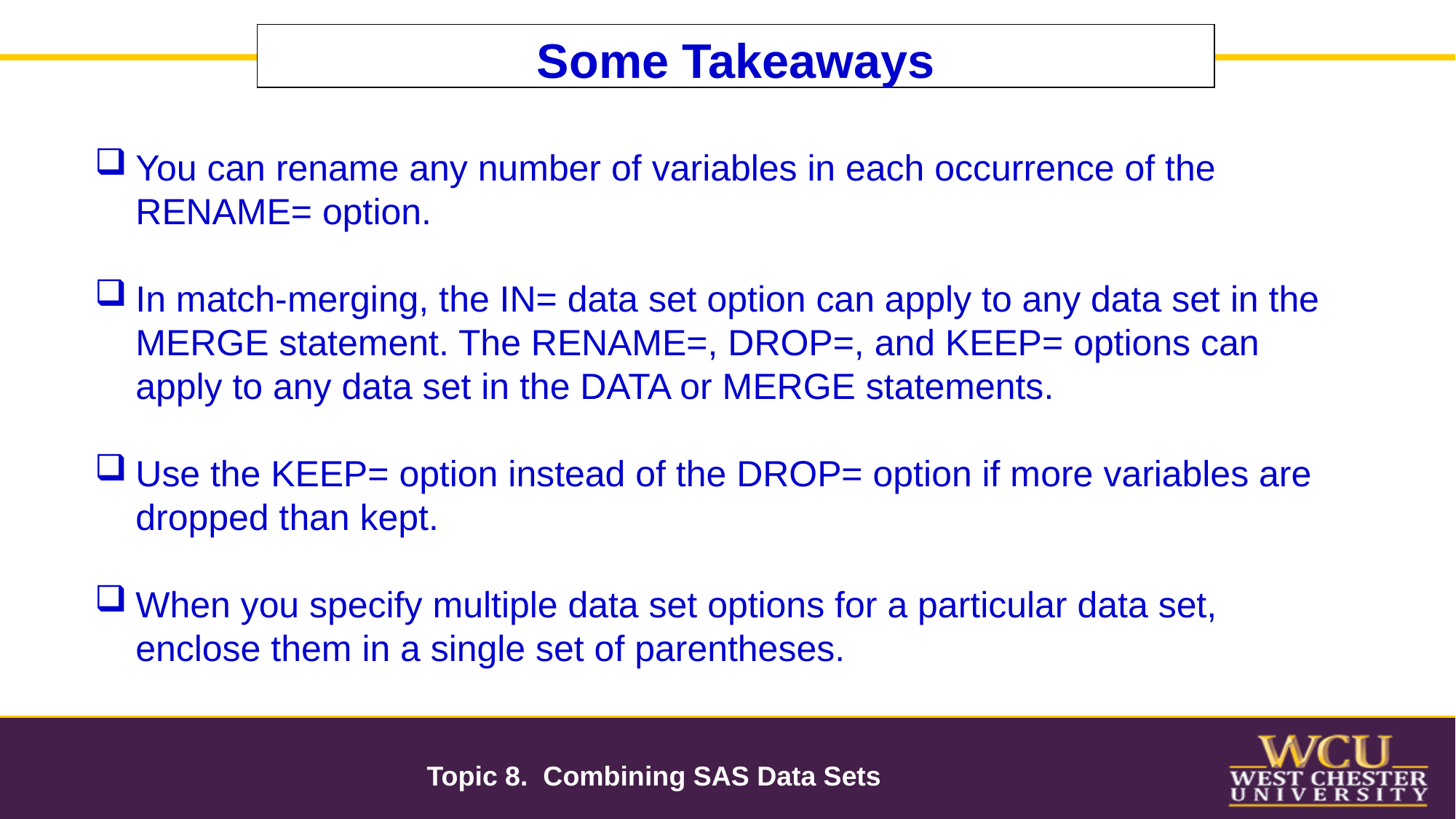

Some Takeaways
You can rename any number of variables in each occurrence of the RENAME= option.

In match-merging, the IN= data set option can apply to any data set in the MERGE statement. The RENAME=, DROP=, and KEEP= options can apply to any data set in the DATA or MERGE statements.

Use the KEEP= option instead of the DROP= option if more variables are dropped than kept.

When you specify multiple data set options for a particular data set, enclose them in a single set of parentheses.